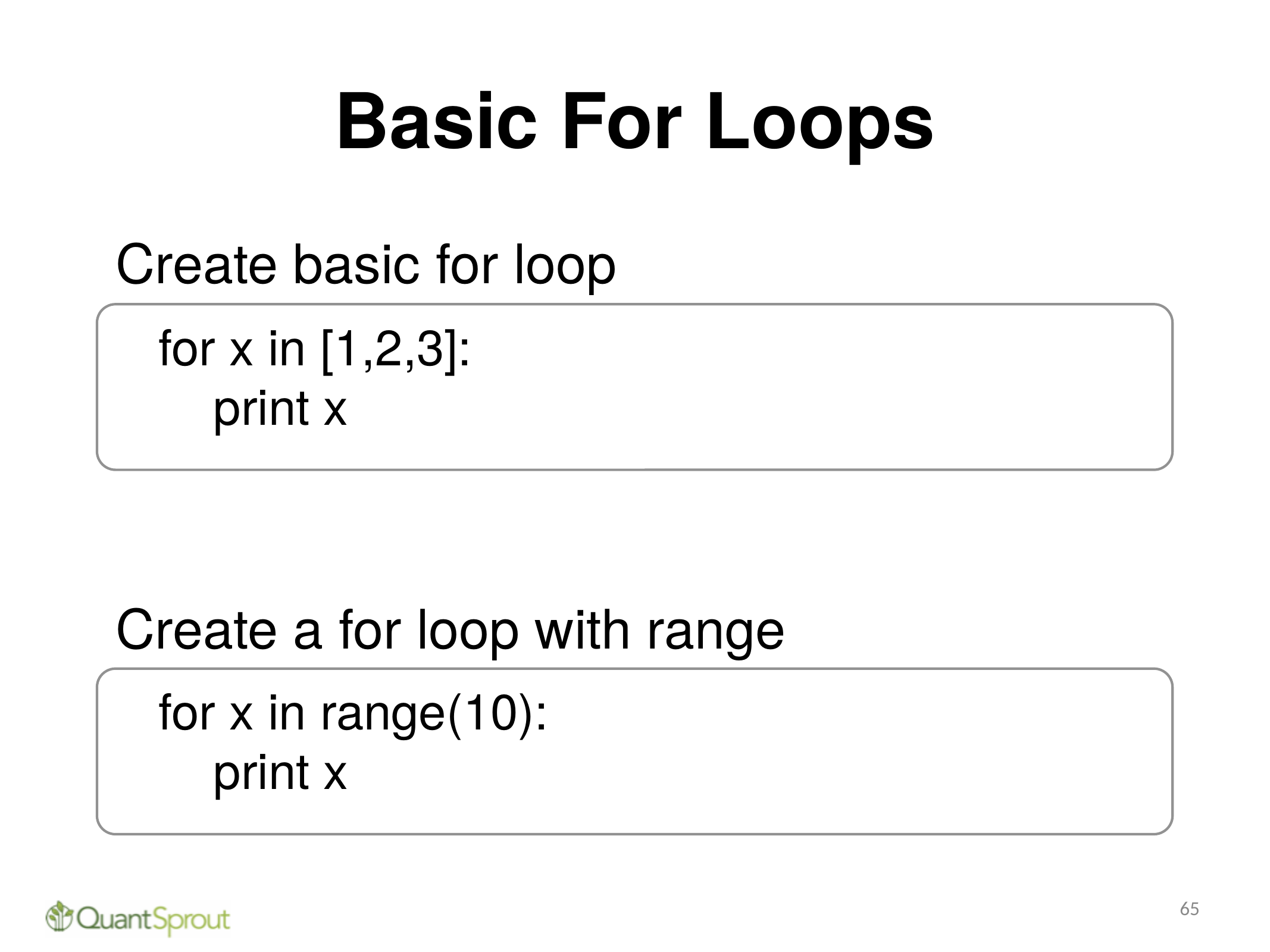

# Basic For Loops
Create basic for loop
for x in [1,2,3]:
    print x
Create a for loop with range
for x in range(10):
    print x
65